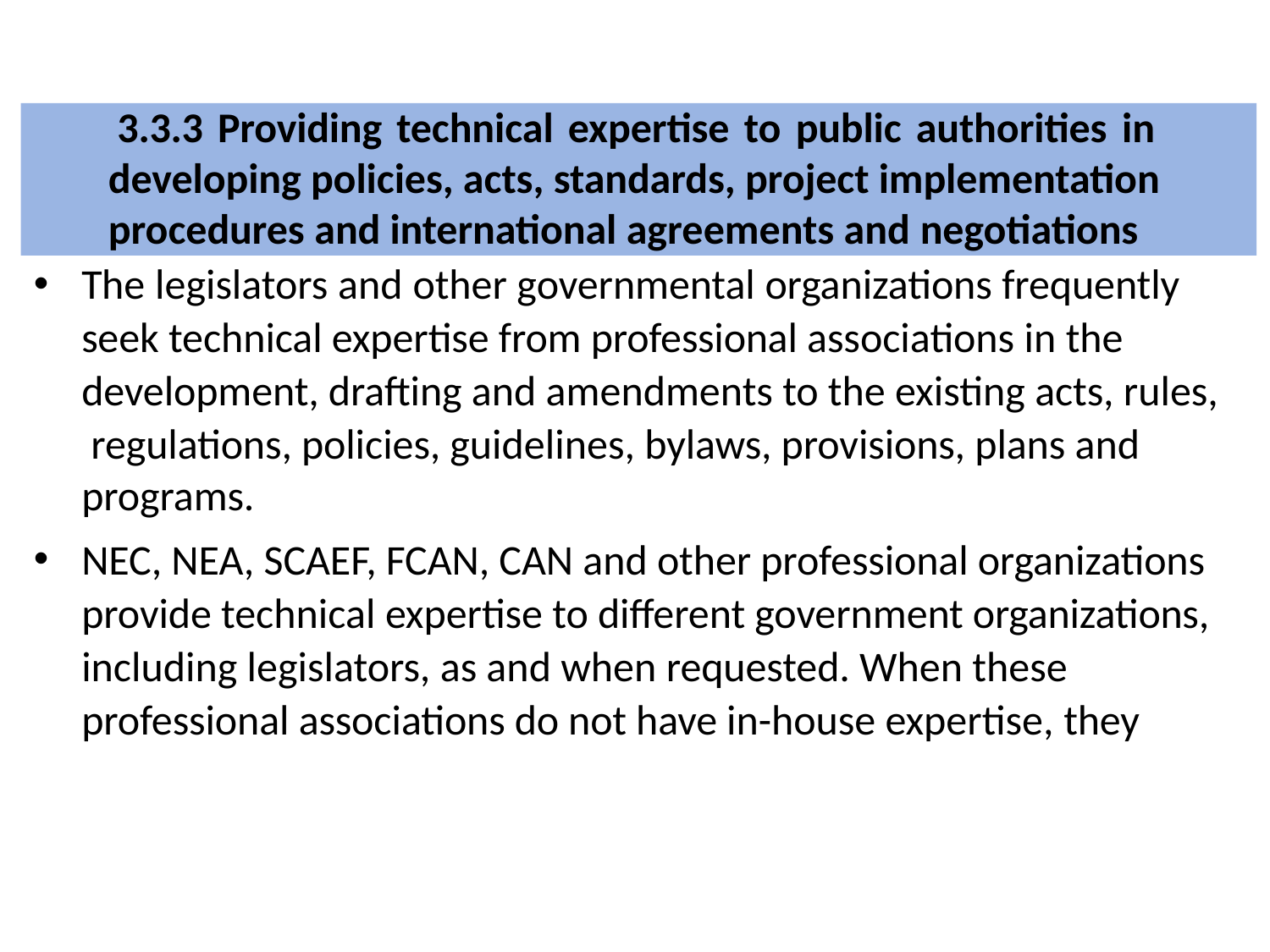

3.3.3 Providing technical expertise to public authorities in  developing policies, acts, standards, project implementation  procedures and international agreements and negotiations
The legislators and other governmental organizations frequently  seek technical expertise from professional associations in the
development, drafting and amendments to the existing acts, rules,  regulations, policies, guidelines, bylaws, provisions, plans and
programs.
NEC, NEA, SCAEF, FCAN, CAN and other professional organizations  provide technical expertise to different government organizations,  including legislators, as and when requested. When these  professional associations do not have in-house expertise, they